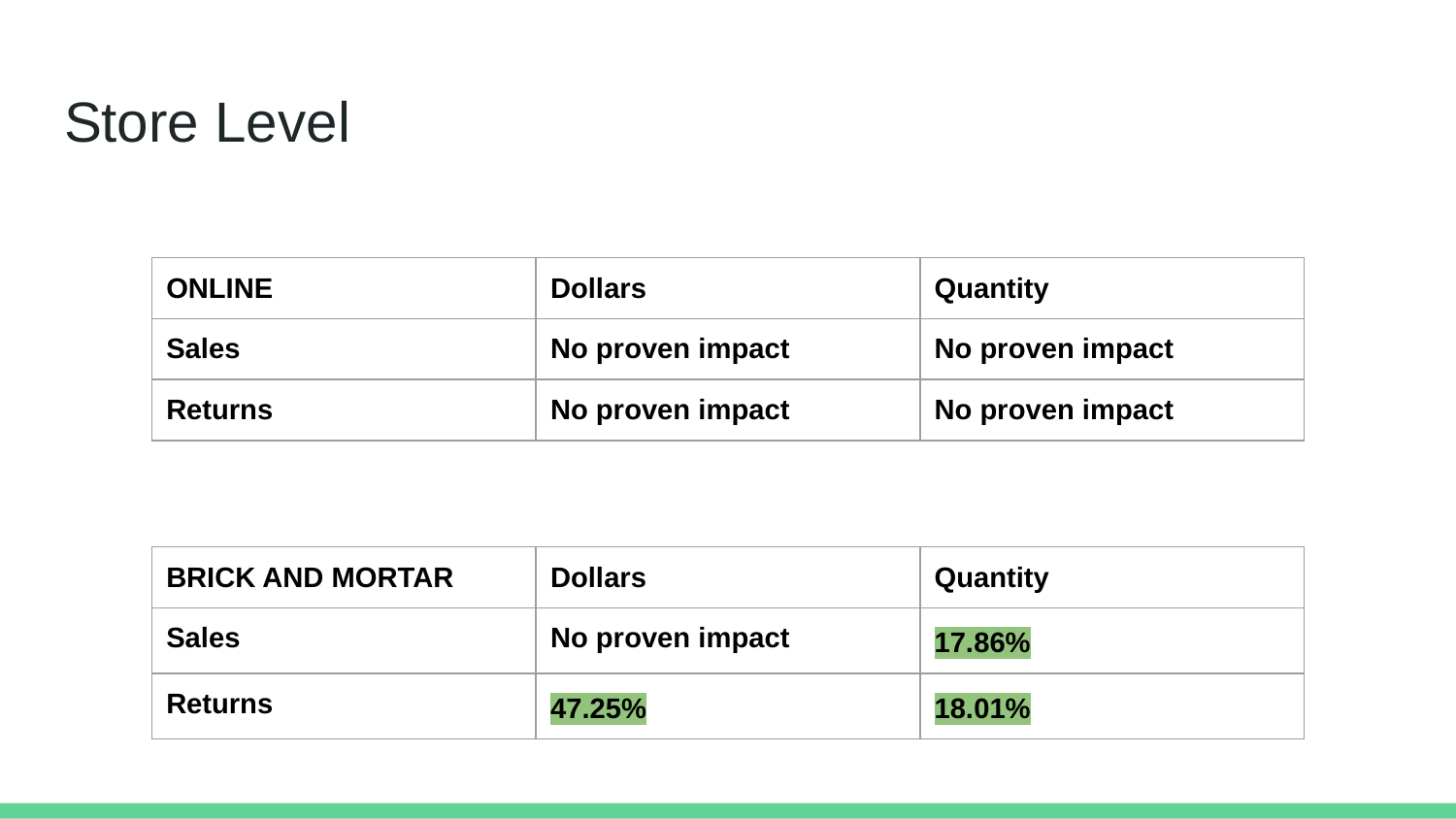

# Store Level
| ONLINE | Dollars | Quantity |
| --- | --- | --- |
| Sales | No proven impact | No proven impact |
| Returns | No proven impact | No proven impact |
| BRICK AND MORTAR | Dollars | Quantity |
| --- | --- | --- |
| Sales | No proven impact | 17.86% |
| Returns | 47.25% | 18.01% |